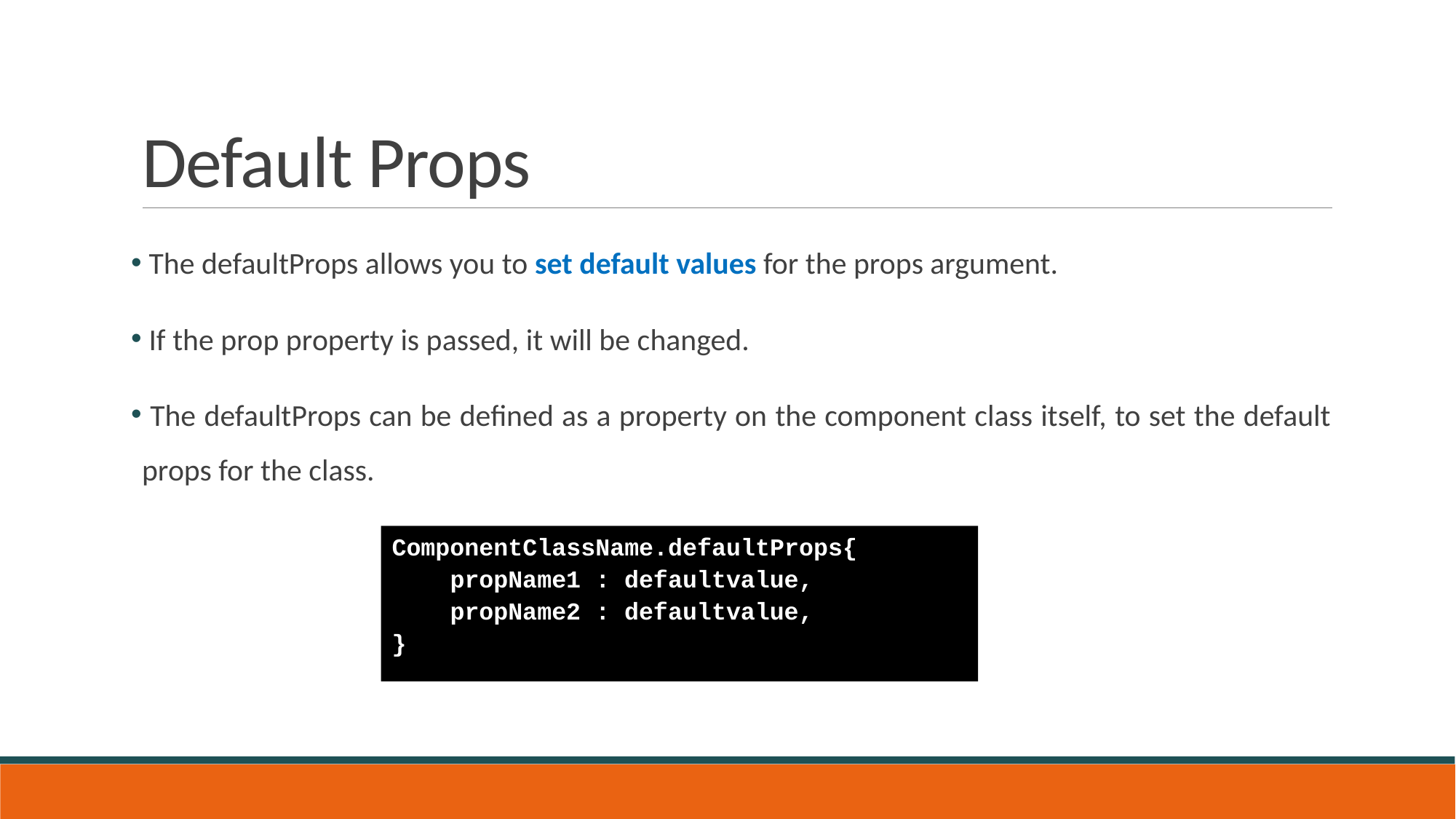

# Default Props
 The defaultProps allows you to set default values for the props argument.
 If the prop property is passed, it will be changed.
 The defaultProps can be defined as a property on the component class itself, to set the default props for the class.
ComponentClassName.defaultProps{
    propName1 : defaultvalue,
    propName2 : defaultvalue,
}